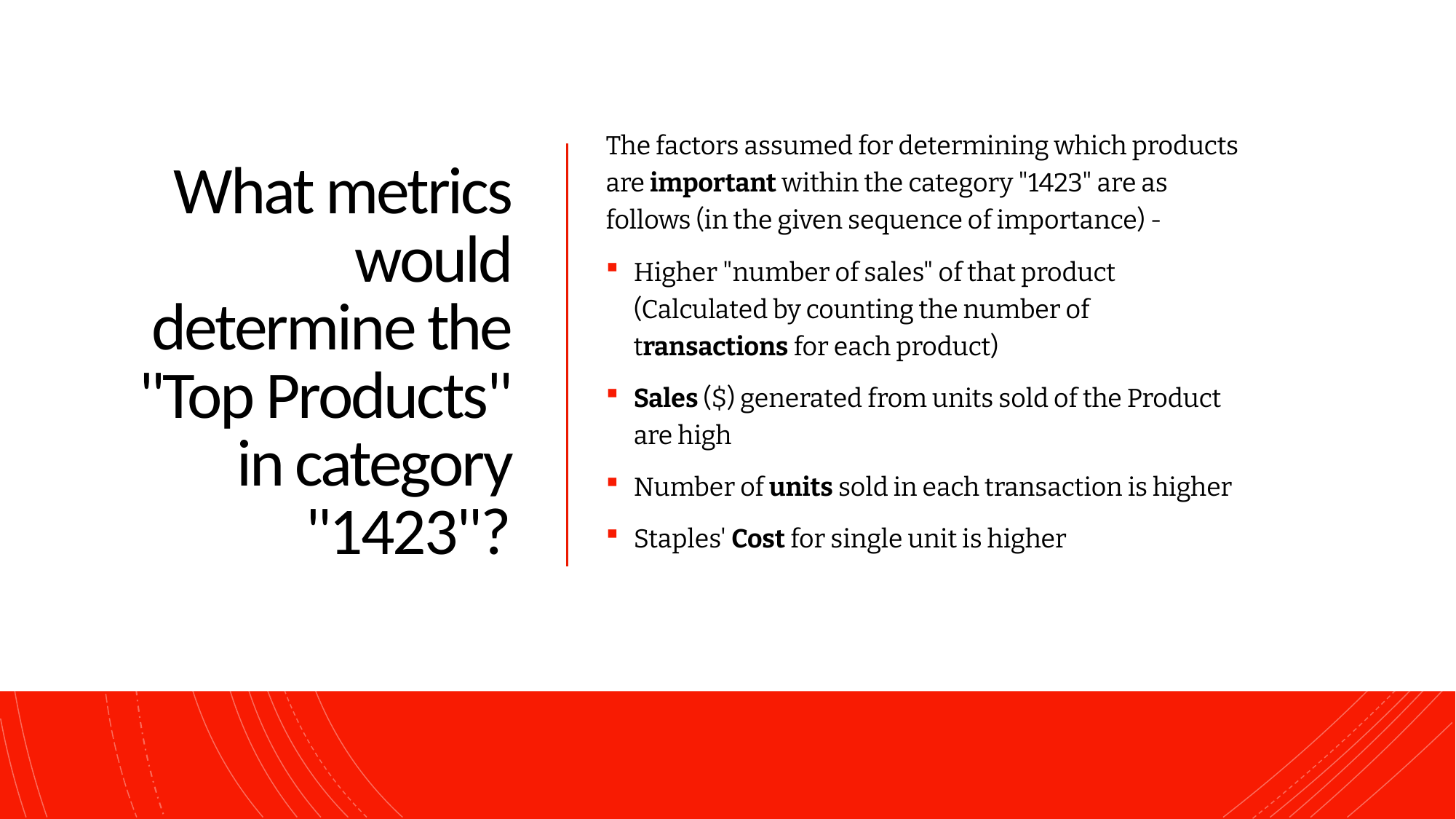

2
# What metrics would determine the "Top Products" in category "1423"?
The factors assumed for determining which products are important within the category "1423" are as follows (in the given sequence of importance) -
Higher "number of sales" of that product (Calculated by counting the number of transactions for each product)
Sales ($) generated from units sold of the Product are high
Number of units sold in each transaction is higher
Staples' Cost for single unit is higher